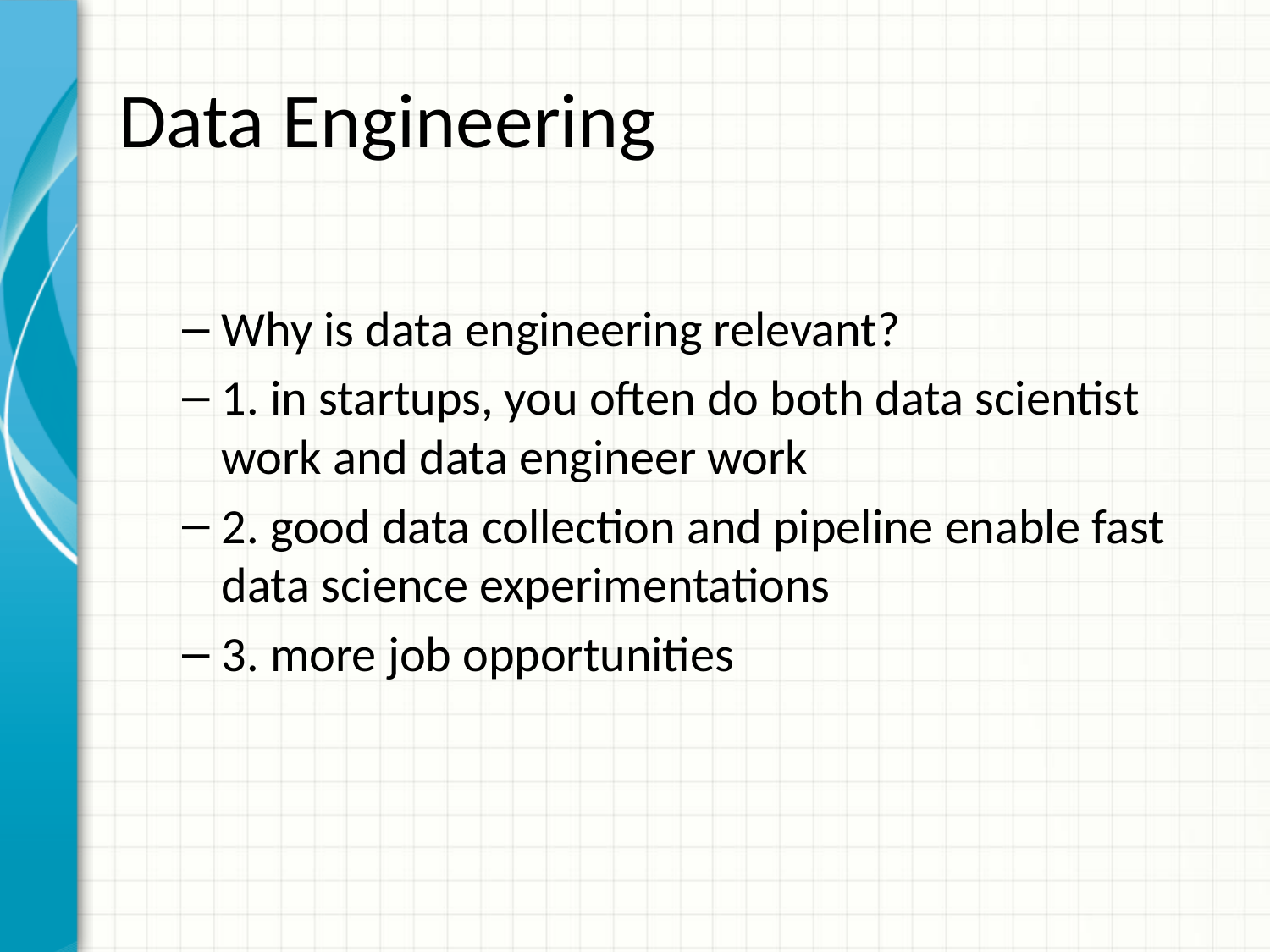

# Data Engineering

Why is data engineering relevant?
1. in startups, you often do both data scientist work and data engineer work
2. good data collection and pipeline enable fast data science experimentations
3. more job opportunities